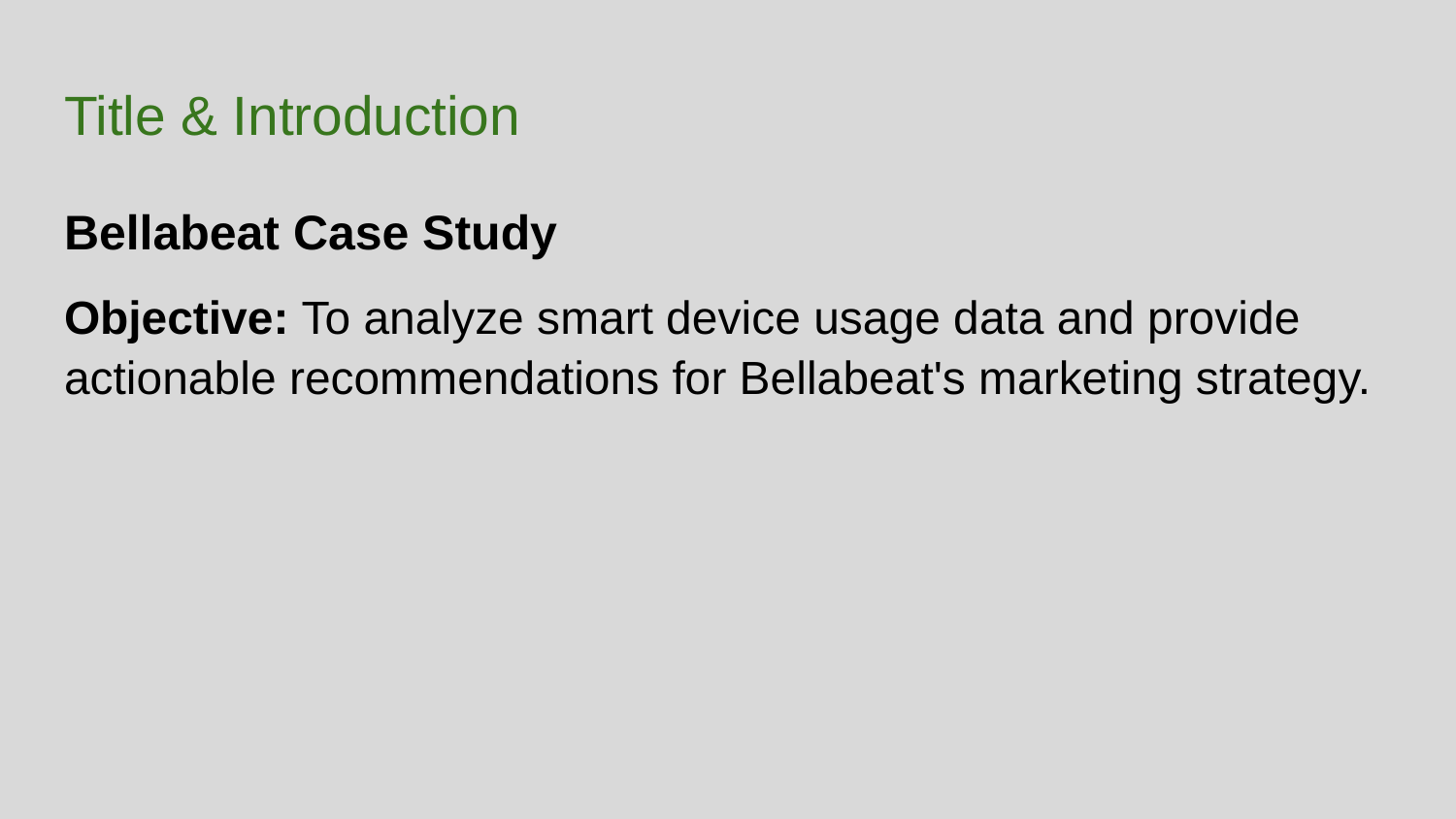

# Title & Introduction
Bellabeat Case Study
Objective: To analyze smart device usage data and provide actionable recommendations for Bellabeat's marketing strategy.